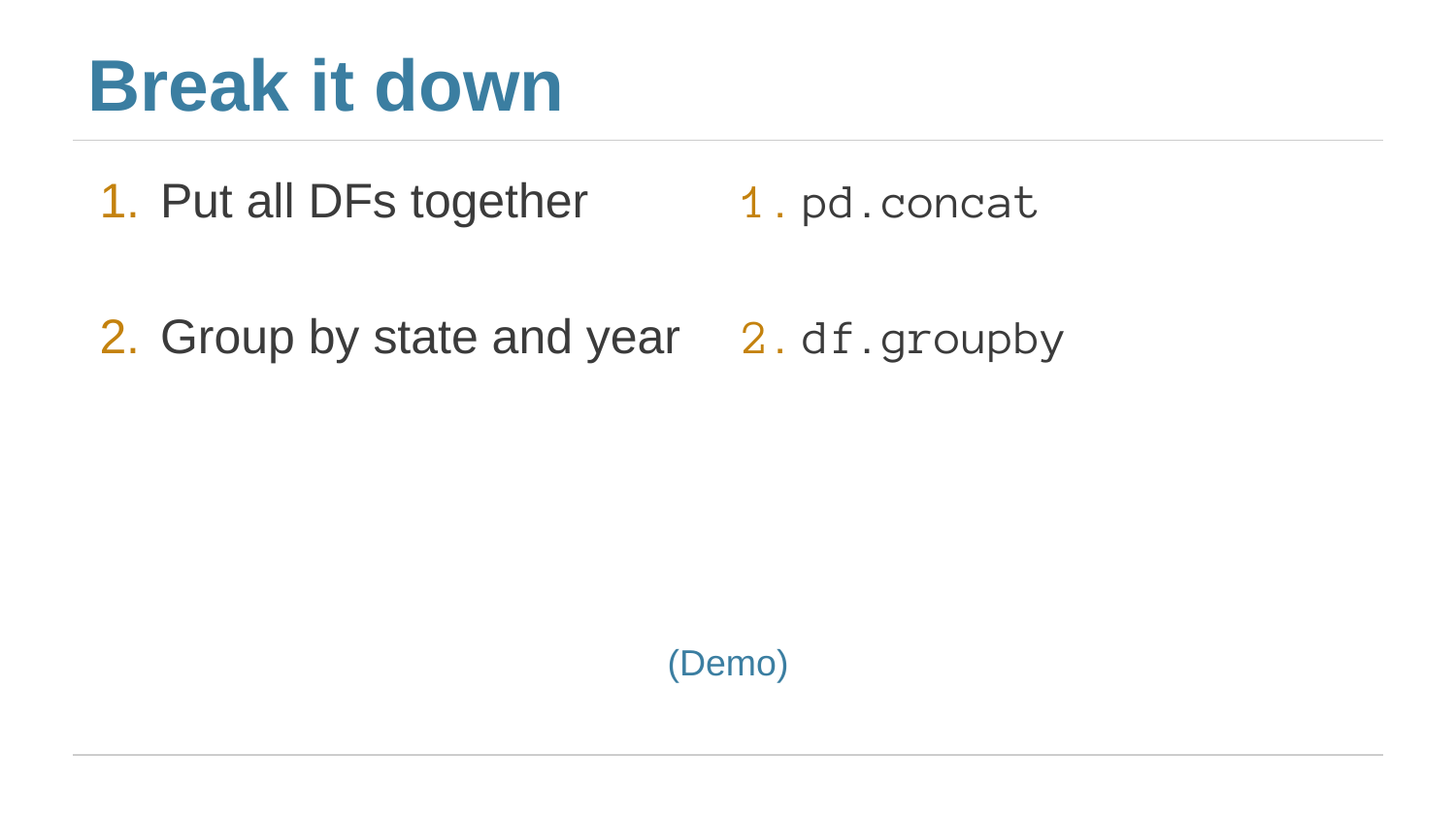

# Break it down
Put all DFs together

Group by state and year
pd.concat

df.groupby

(Demo)